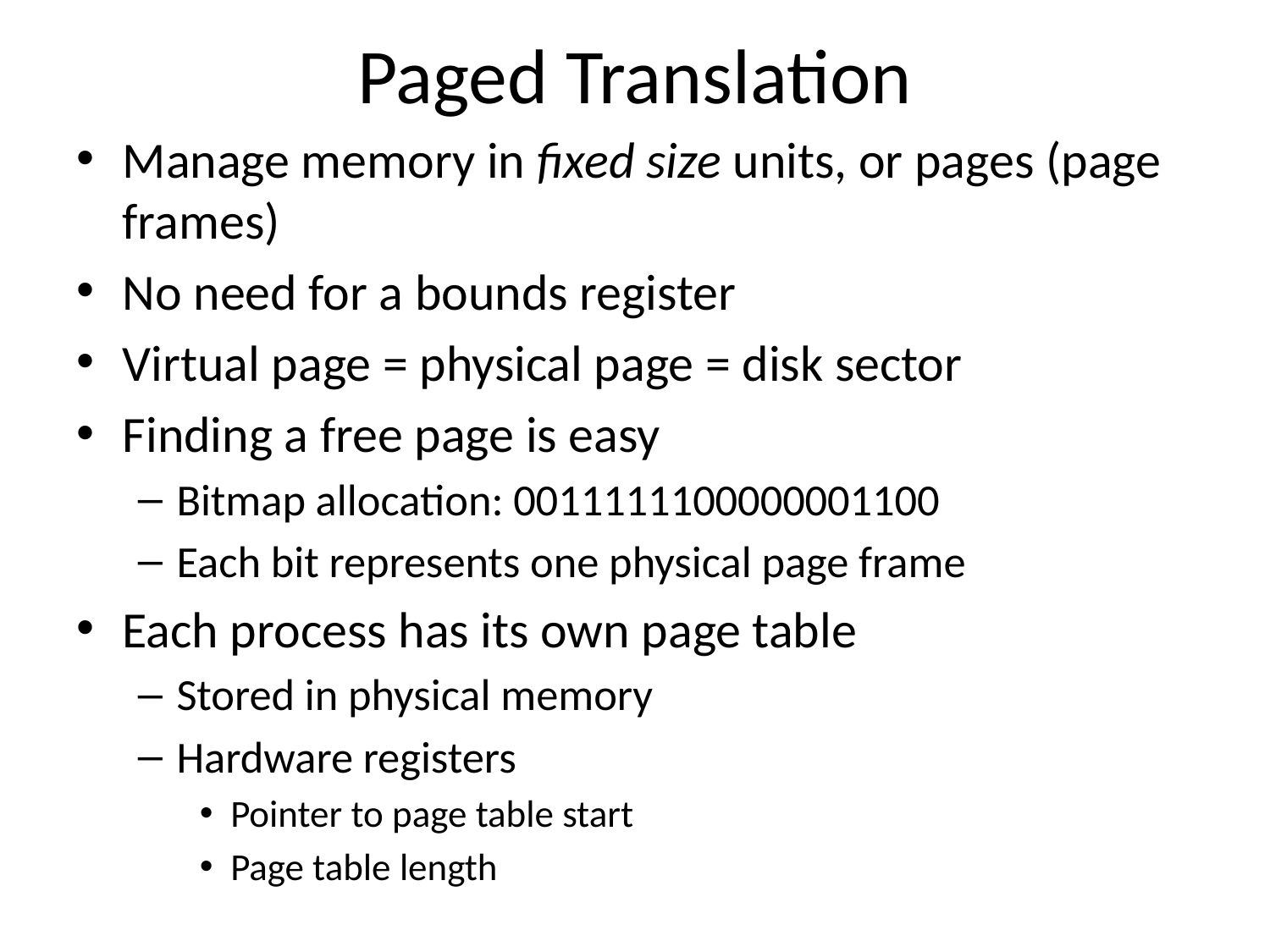

# Paged Translation
Manage memory in fixed size units, or pages (page frames)
No need for a bounds register
Virtual page = physical page = disk sector
Finding a free page is easy
Bitmap allocation: 0011111100000001100
Each bit represents one physical page frame
Each process has its own page table
Stored in physical memory
Hardware registers
Pointer to page table start
Page table length